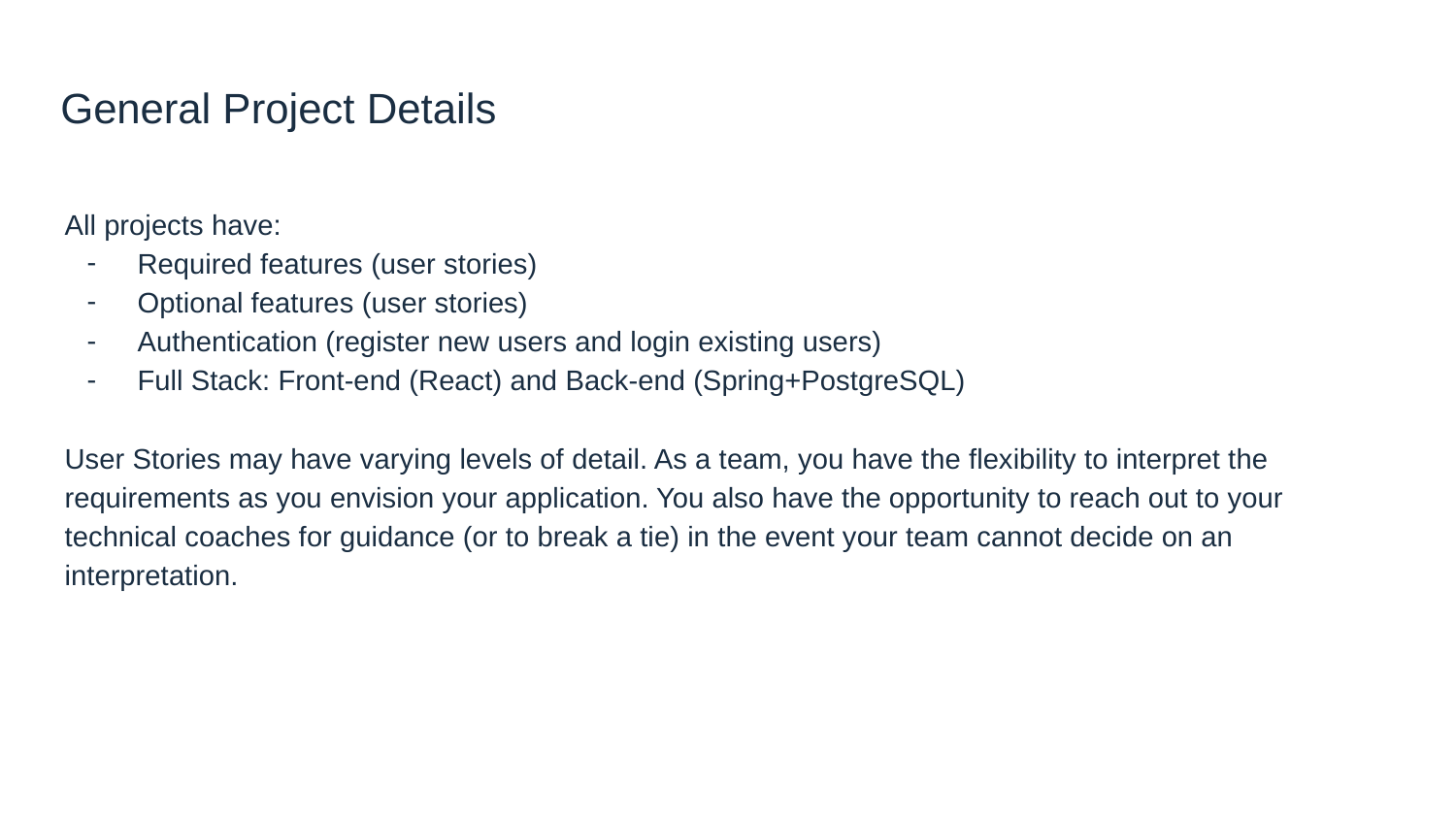

General Project Details
All projects have:
Required features (user stories)
Optional features (user stories)
Authentication (register new users and login existing users)
Full Stack: Front-end (React) and Back-end (Spring+PostgreSQL)

User Stories may have varying levels of detail. As a team, you have the flexibility to interpret the requirements as you envision your application. You also have the opportunity to reach out to your technical coaches for guidance (or to break a tie) in the event your team cannot decide on an interpretation.